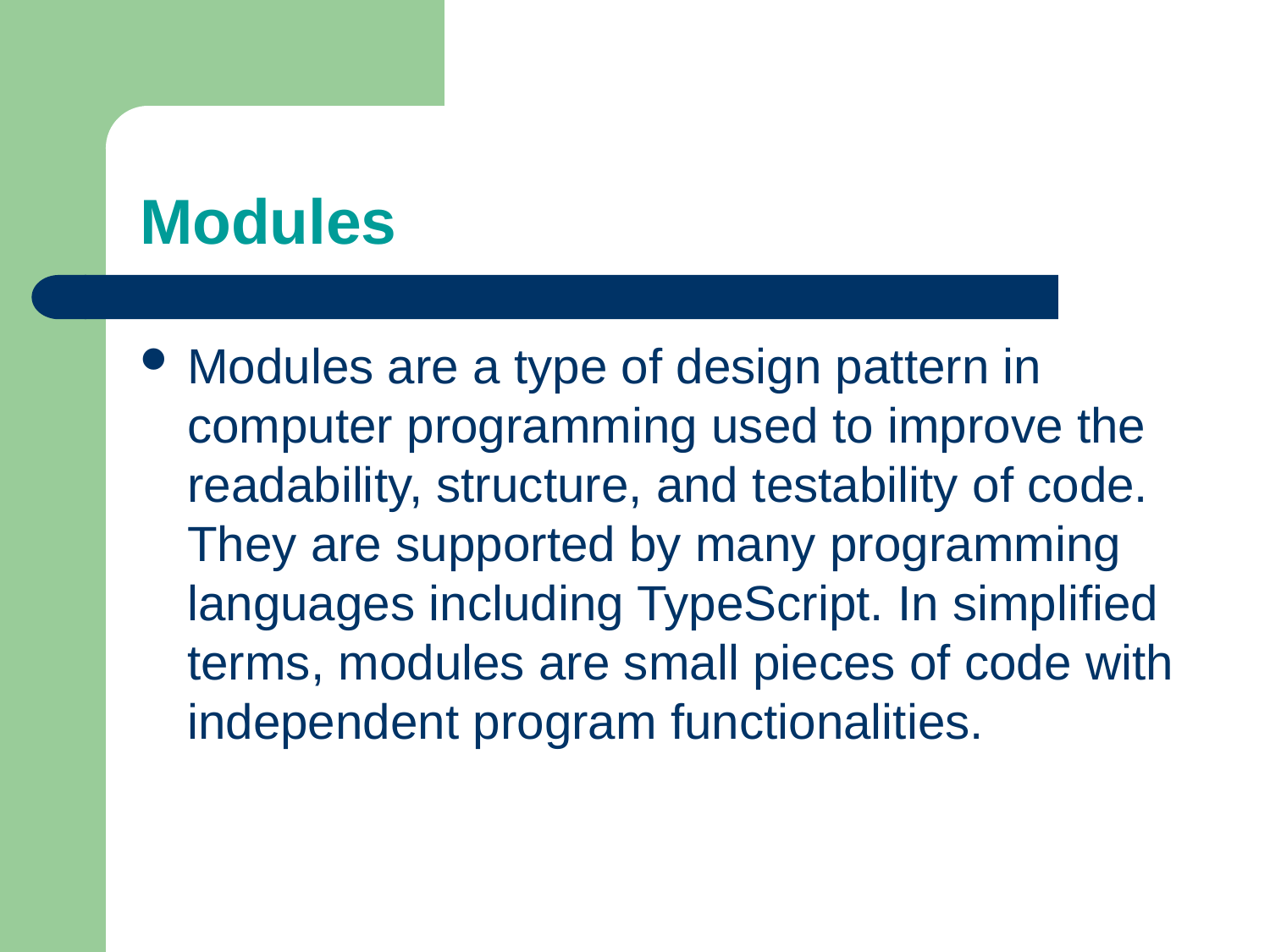

# Modules
Modules are a type of design pattern in computer programming used to improve the readability, structure, and testability of code. They are supported by many programming languages including TypeScript. In simplified terms, modules are small pieces of code with independent program functionalities.